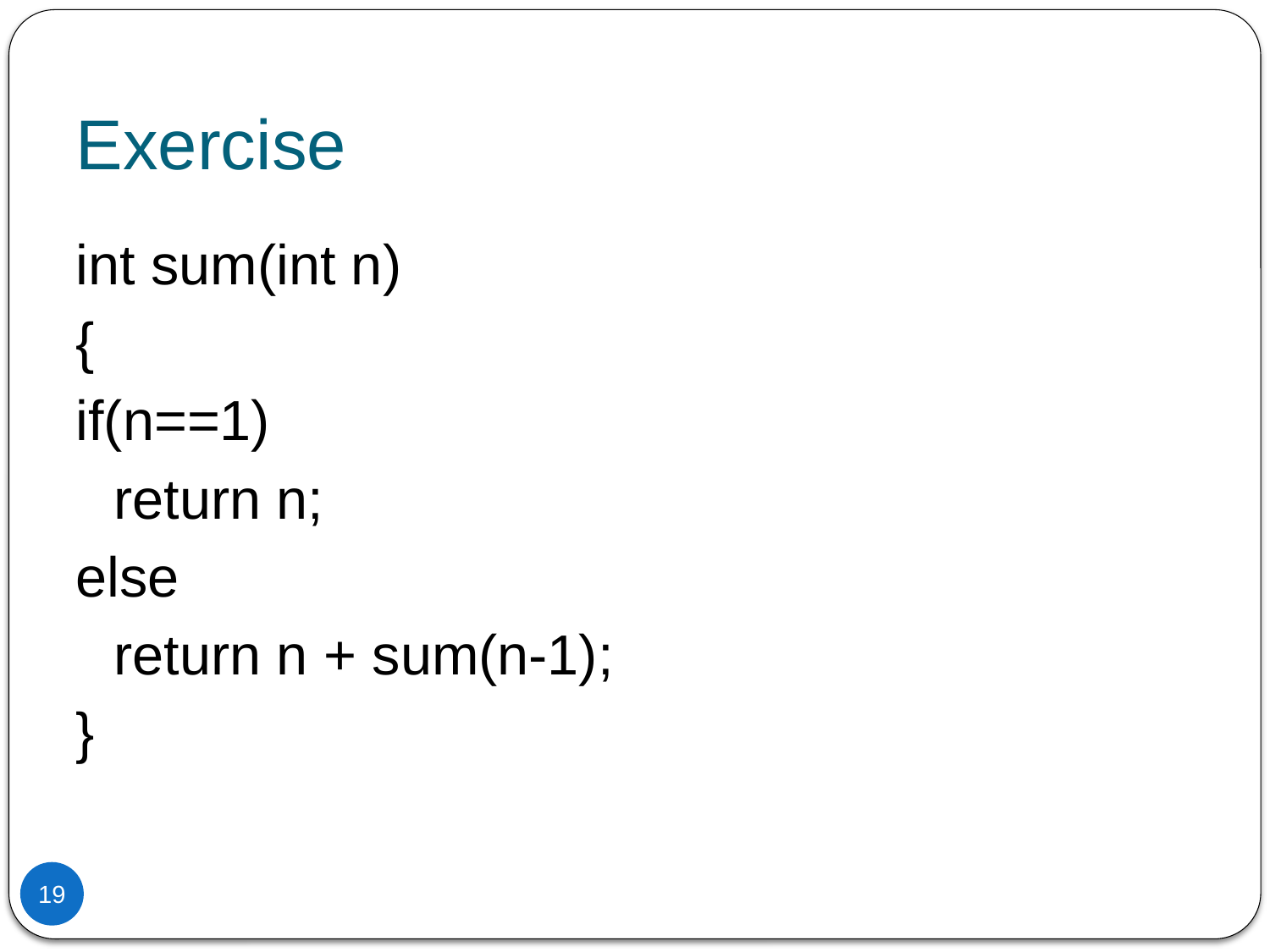

# Exercise
int sum(int n)
{
if(n==1)
	return n;
else
	return n + sum(n-1);
}
19